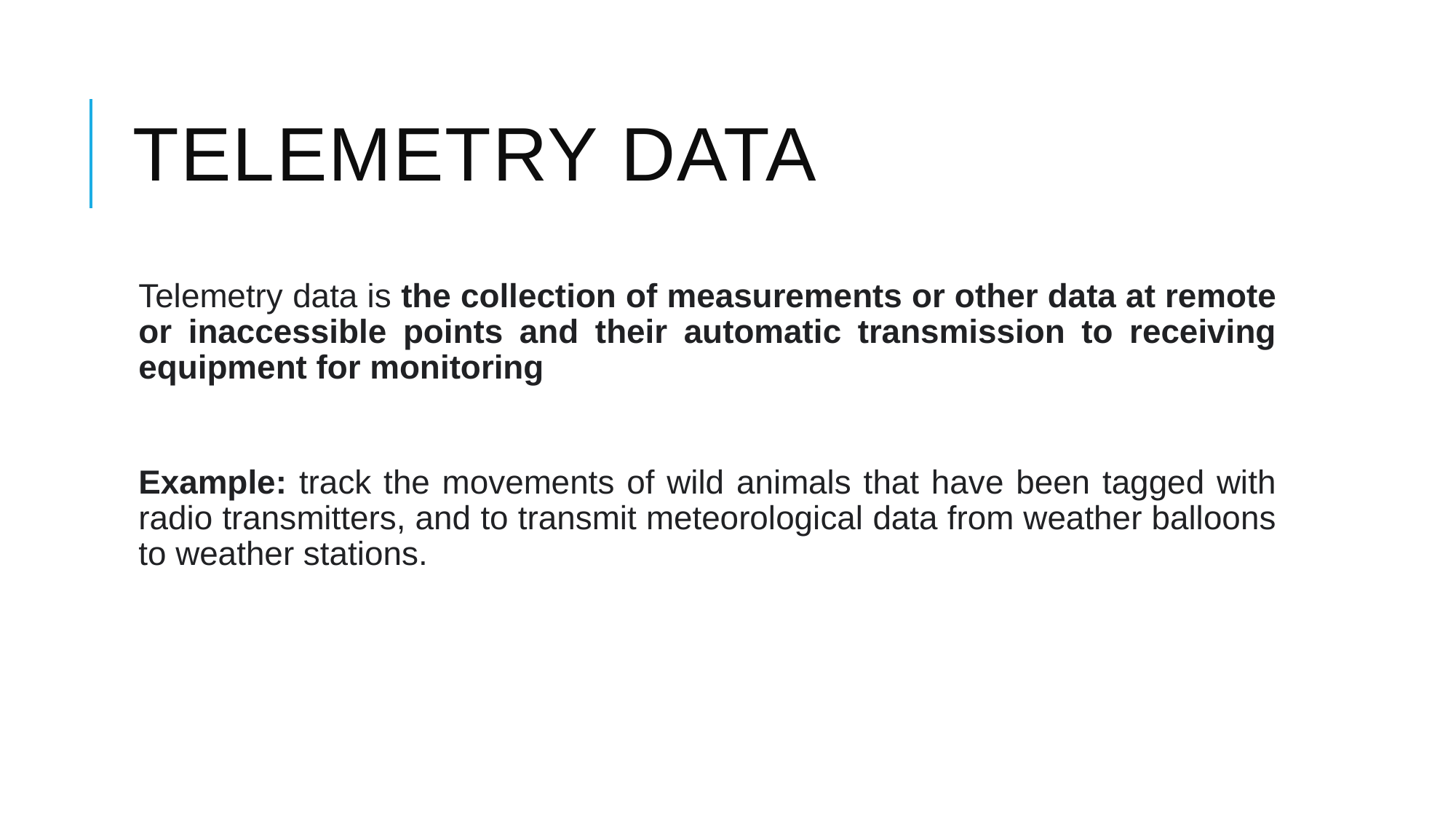

# Telemetry data
Telemetry data is the collection of measurements or other data at remote or inaccessible points and their automatic transmission to receiving equipment for monitoring

Example: track the movements of wild animals that have been tagged with radio transmitters, and to transmit meteorological data from weather balloons to weather stations.